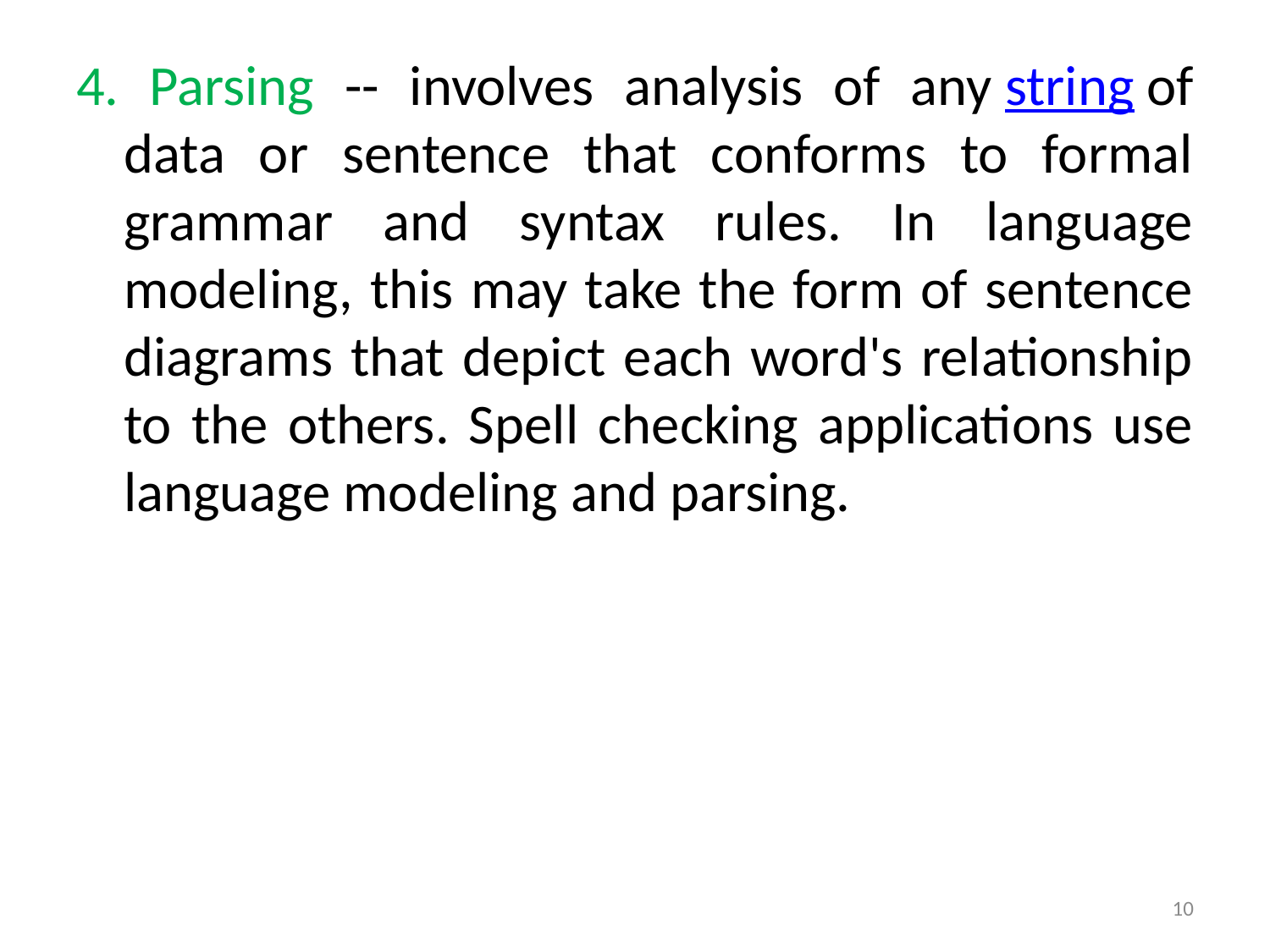

4. Parsing -- involves analysis of any string of data or sentence that conforms to formal grammar and syntax rules. In language modeling, this may take the form of sentence diagrams that depict each word's relationship to the others. Spell checking applications use language modeling and parsing.

10